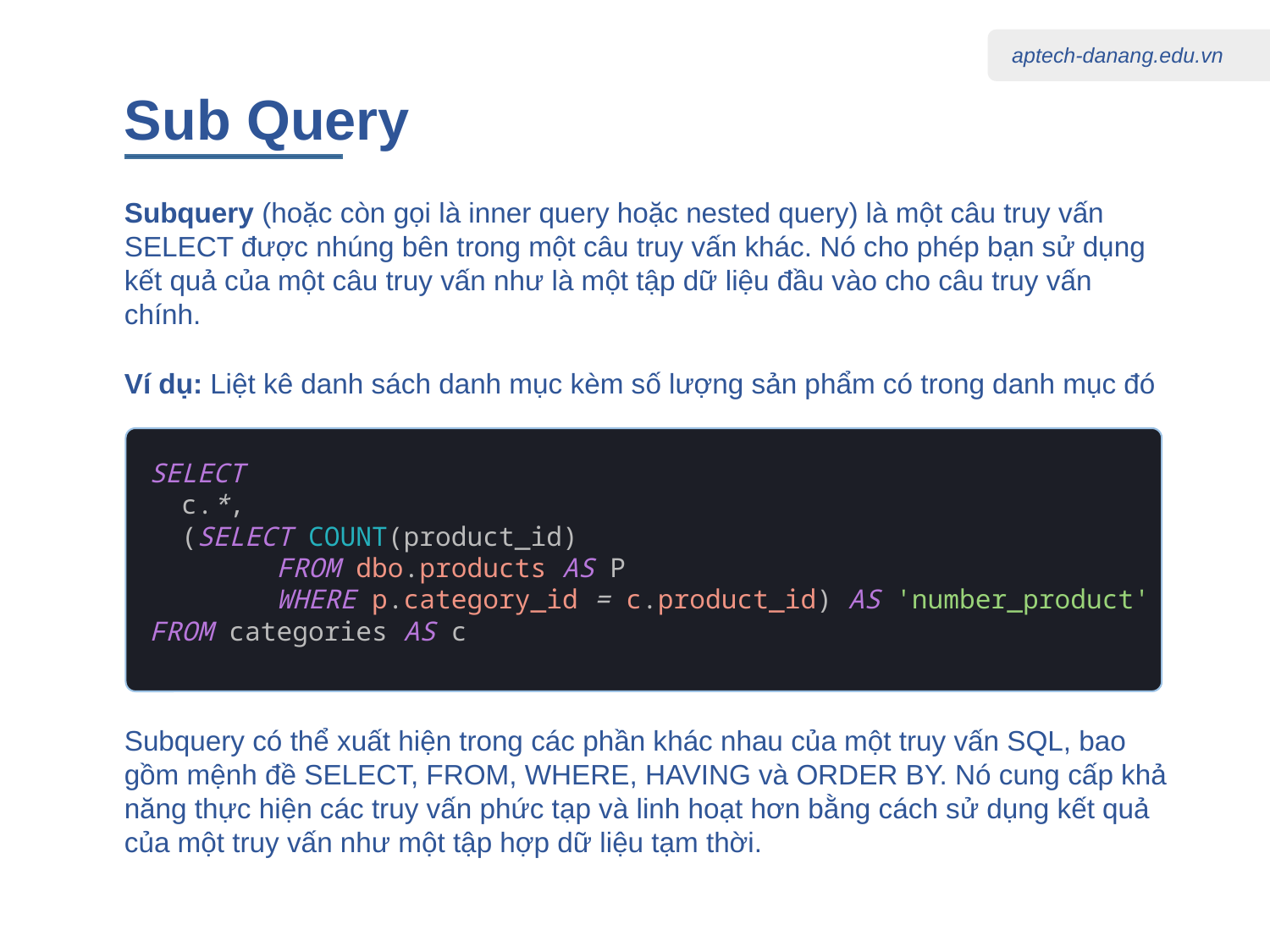

Sub Query

Subquery (hoặc còn gọi là inner query hoặc nested query) là một câu truy vấn SELECT được nhúng bên trong một câu truy vấn khác. Nó cho phép bạn sử dụng kết quả của một câu truy vấn như là một tập dữ liệu đầu vào cho câu truy vấn chính.
Ví dụ: Liệt kê danh sách danh mục kèm số lượng sản phẩm có trong danh mục đó

SELECT
  c.*,
  (SELECT COUNT(product_id)
        FROM dbo.products AS P
        WHERE p.category_id = c.product_id) AS 'number_product'
FROM categories AS c
Subquery có thể xuất hiện trong các phần khác nhau của một truy vấn SQL, bao gồm mệnh đề SELECT, FROM, WHERE, HAVING và ORDER BY. Nó cung cấp khả năng thực hiện các truy vấn phức tạp và linh hoạt hơn bằng cách sử dụng kết quả của một truy vấn như một tập hợp dữ liệu tạm thời.